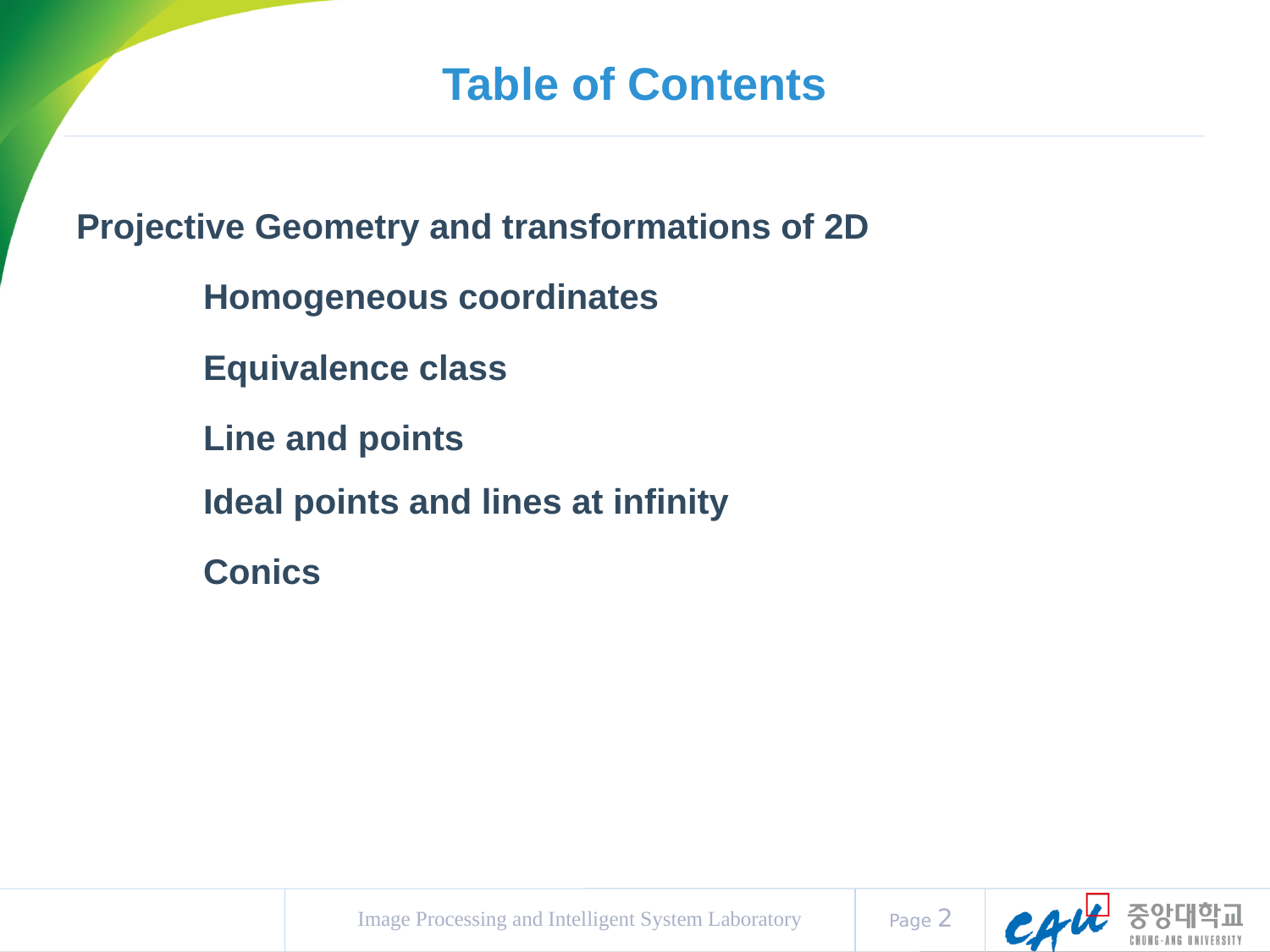

# Table of Contents

Projective Geometry and transformations of 2D
	Homogeneous coordinates
	Equivalence class
	Line and points
	Ideal points and lines at infinity
	Conics